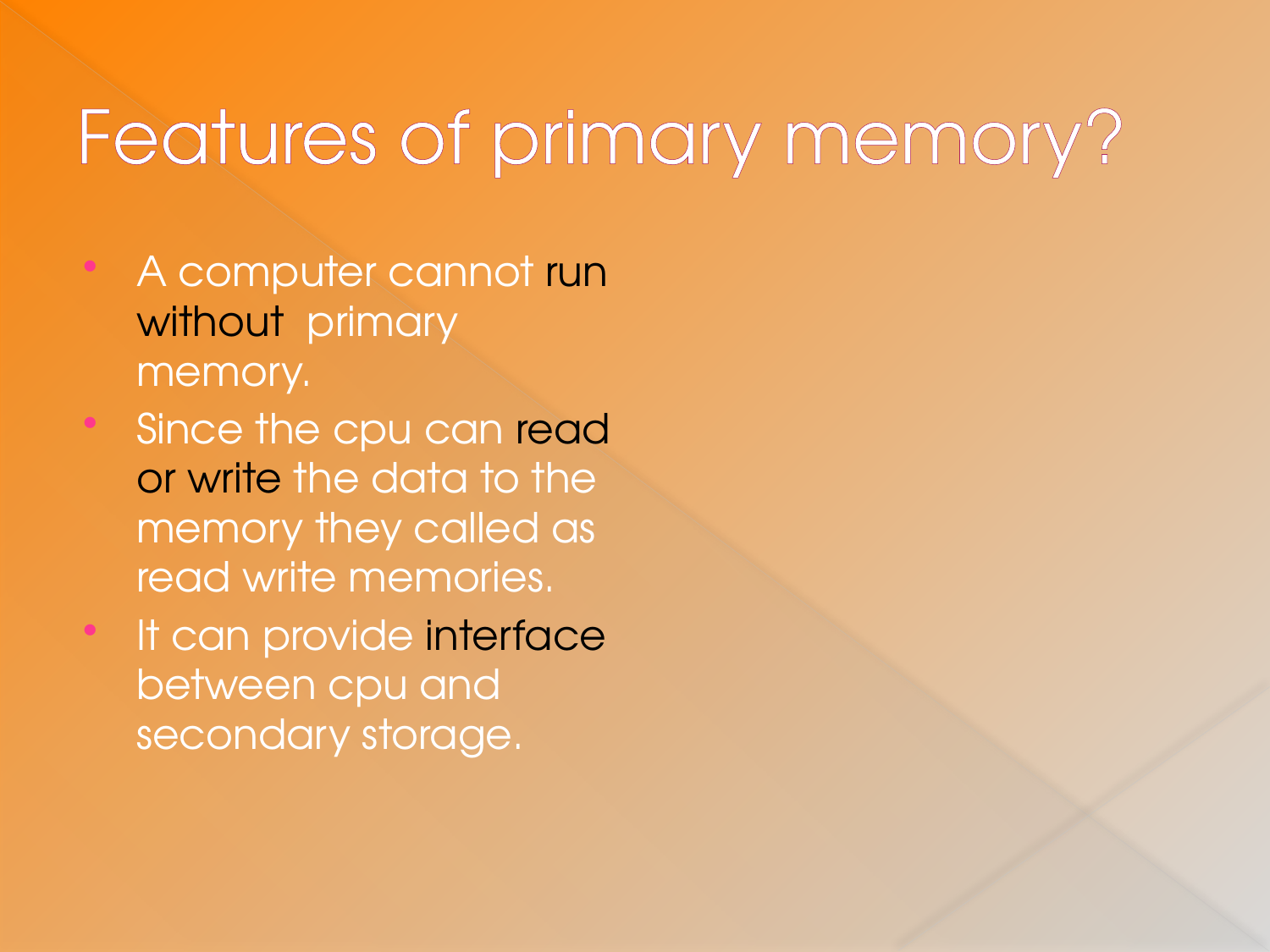

# Features of primary memory?
A computer cannot run without  primary memory.
Since the cpu can read or write the data to the memory they called as read write memories.
It can provide interface between cpu and secondary storage.